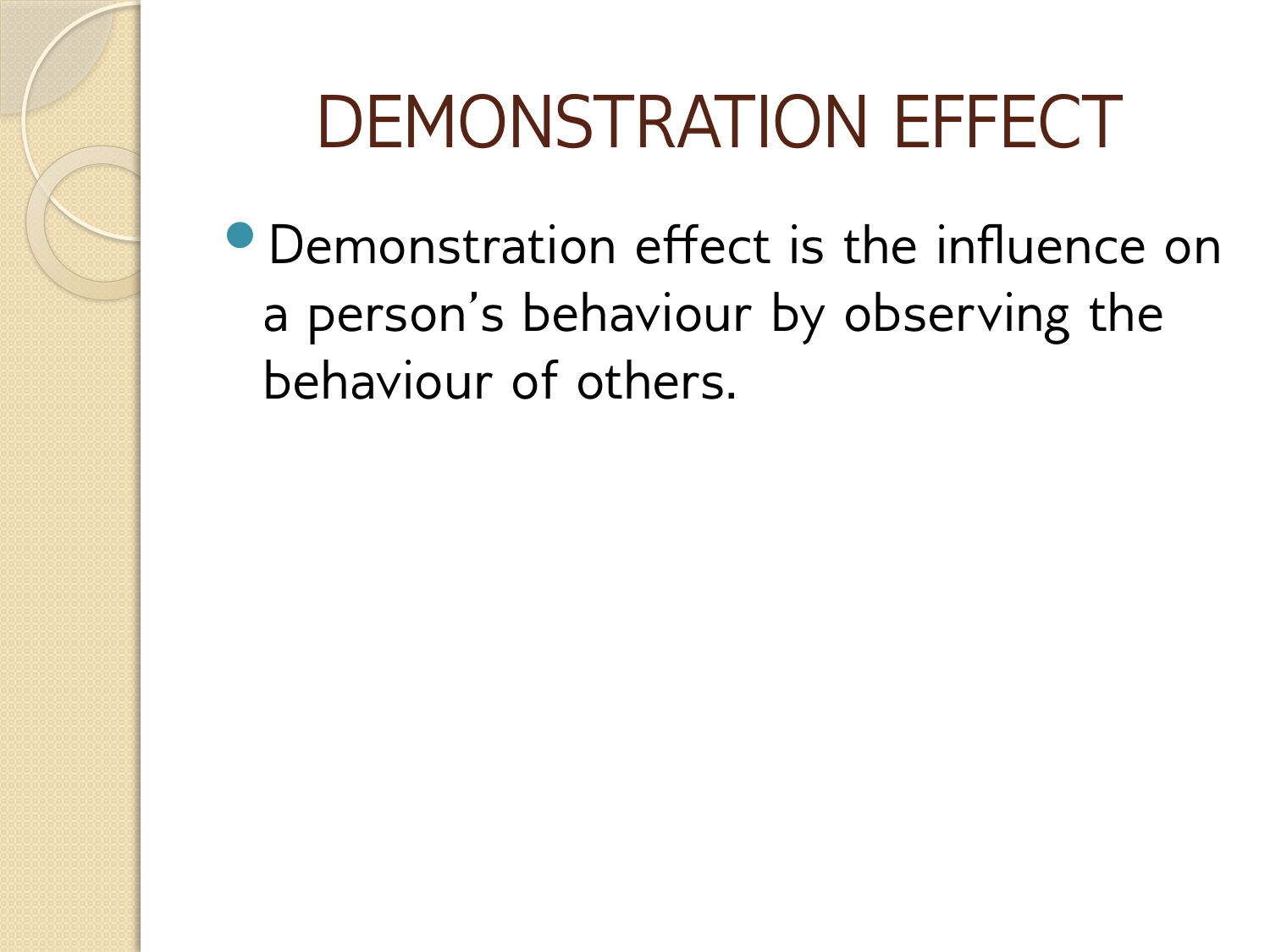

# DEMONSTRATION EFFECT
Demonstration effect is the influence on a person’s behaviour by observing the behaviour of others.